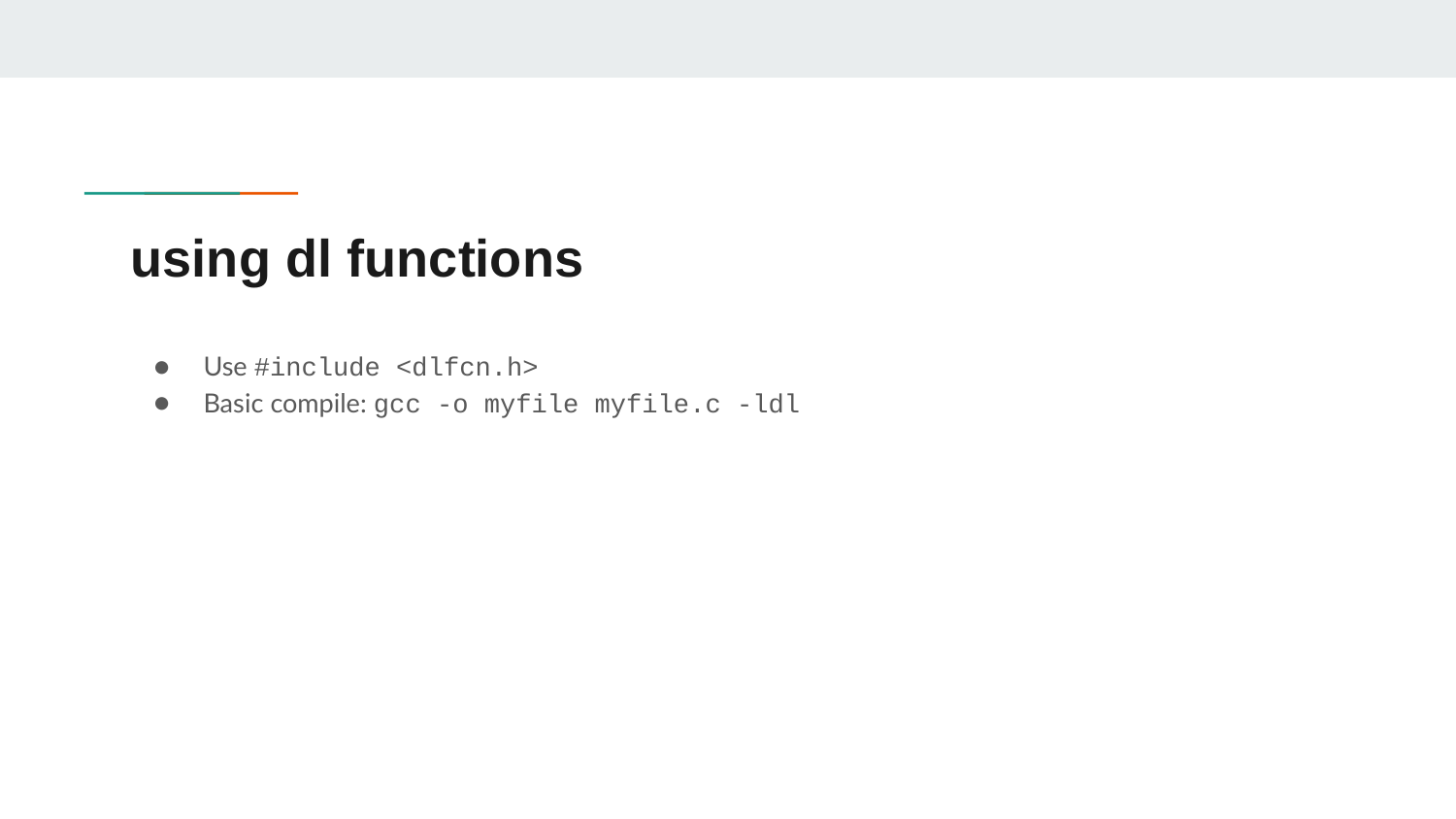

# using dl functions
Use #include <dlfcn.h>
Basic compile: gcc -o myfile myfile.c -ldl